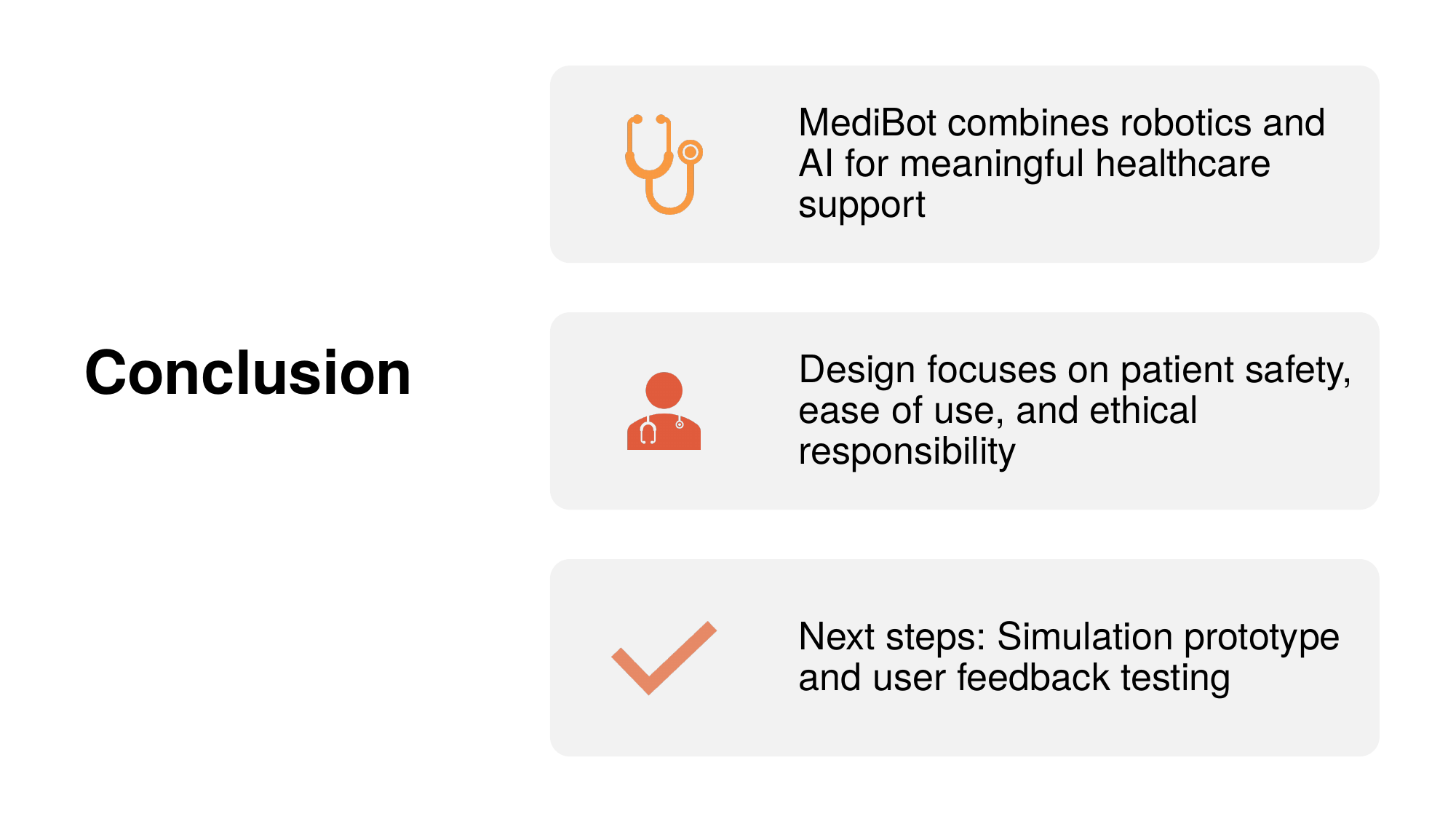

# Conclusion
MediBot combines robotics and AI for meaningful healthcare support
Design focuses on patient safety, ease of use, and ethical responsibility
Next steps: Simulation prototype and user feedback testing